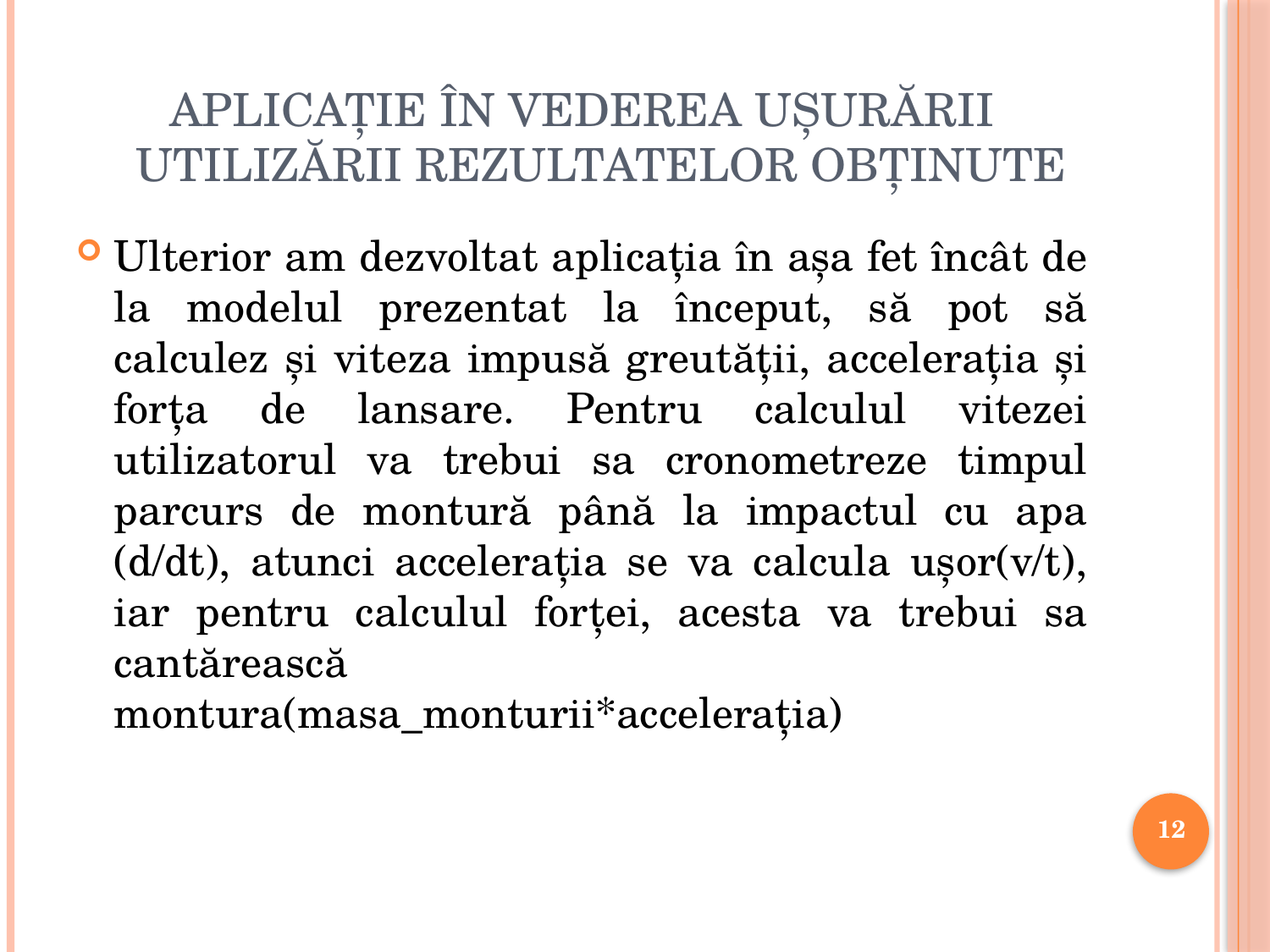

# Aplicație în vederea ușurării utilizării rezultatelor obținute
Ulterior am dezvoltat aplicația în așa fet încât de la modelul prezentat la început, să pot să calculez și viteza impusă greutății, accelerația și forța de lansare. Pentru calculul vitezei utilizatorul va trebui sa cronometreze timpul parcurs de montură până la impactul cu apa (d/dt), atunci accelerația se va calcula ușor(v/t), iar pentru calculul forței, acesta va trebui sa cantărească montura(masa_monturii*accelerația)

12